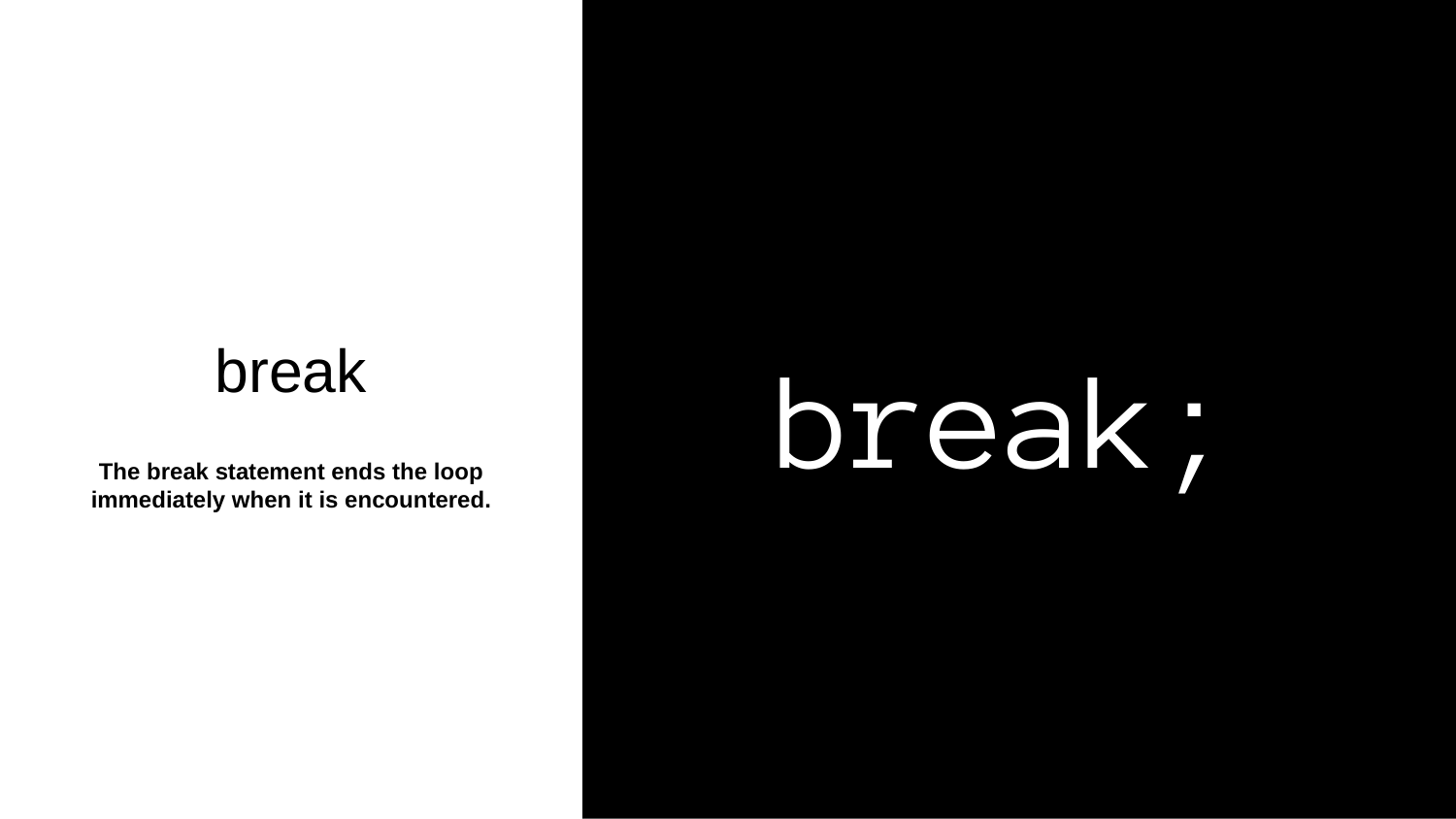

break

break;
The break statement ends the loop immediately when it is encountered.